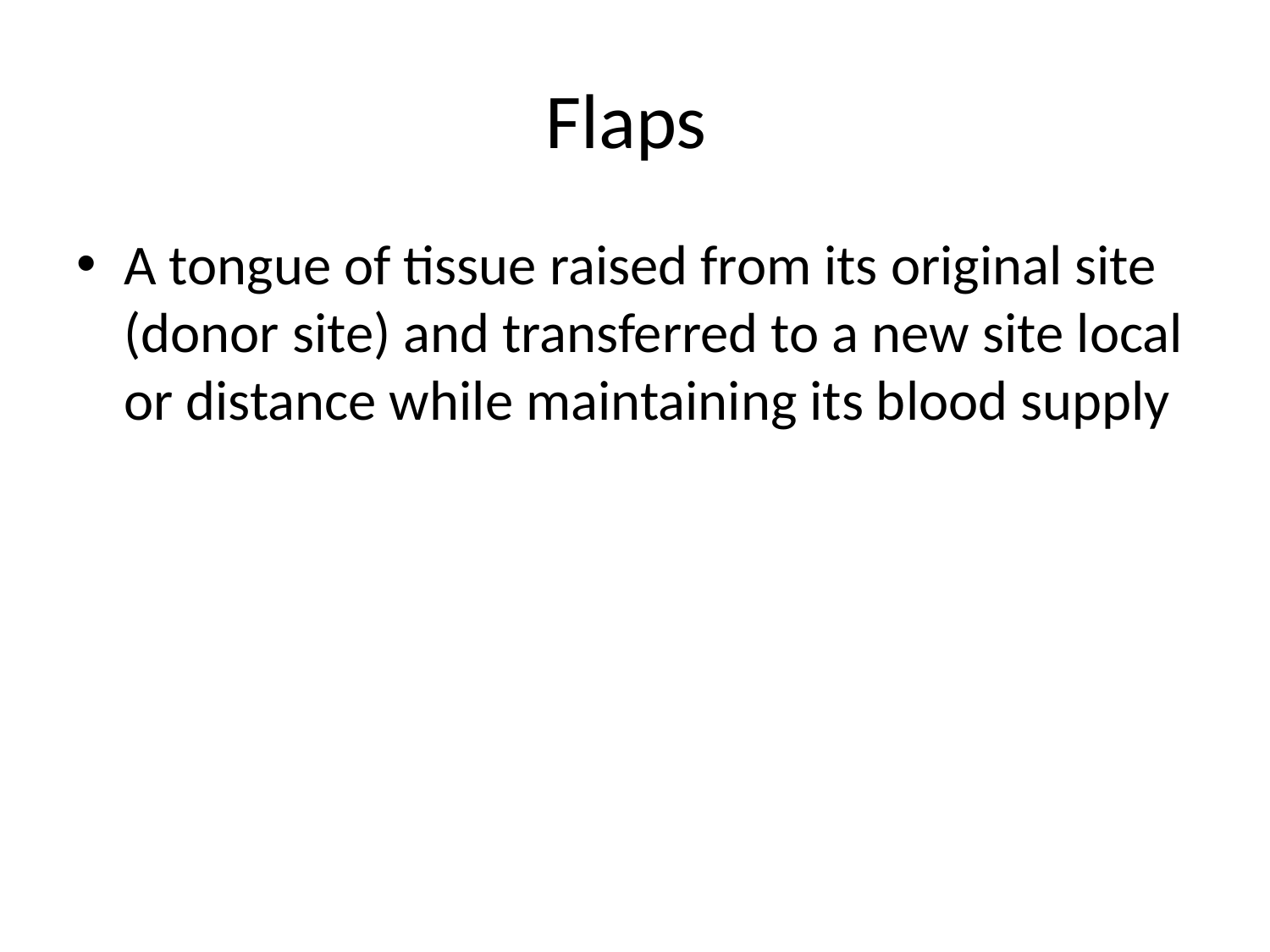

# Flaps
A tongue of tissue raised from its original site (donor site) and transferred to a new site local or distance while maintaining its blood supply